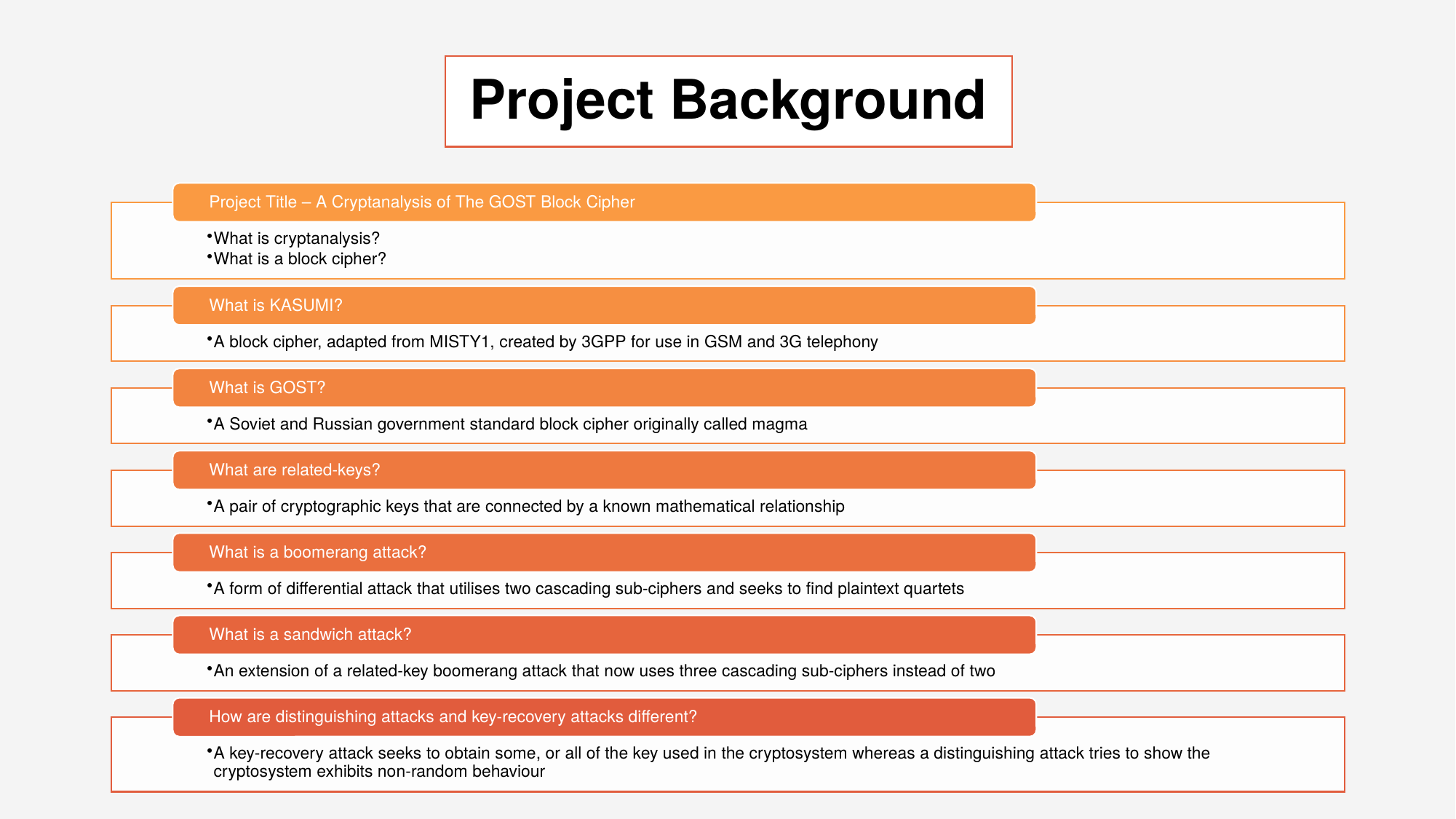

# Project Background
What is cryptanalysis?
What is a block cipher?
Project Title – A Cryptanalysis of The GOST Block Cipher
A block cipher, adapted from MISTY1, created by 3GPP for use in GSM and 3G telephony
What is KASUMI?
A Soviet and Russian government standard block cipher originally called magma
What is GOST?
A pair of cryptographic keys that are connected by a known mathematical relationship
What are related-keys?
A form of differential attack that utilises two cascading sub-ciphers and seeks to find plaintext quartets
What is a boomerang attack?
An extension of a related-key boomerang attack that now uses three cascading sub-ciphers instead of two
What is a sandwich attack?
A key-recovery attack seeks to obtain some, or all of the key used in the cryptosystem whereas a distinguishing attack tries to show the cryptosystem exhibits non-random behaviour
How are distinguishing attacks and key-recovery attacks different?